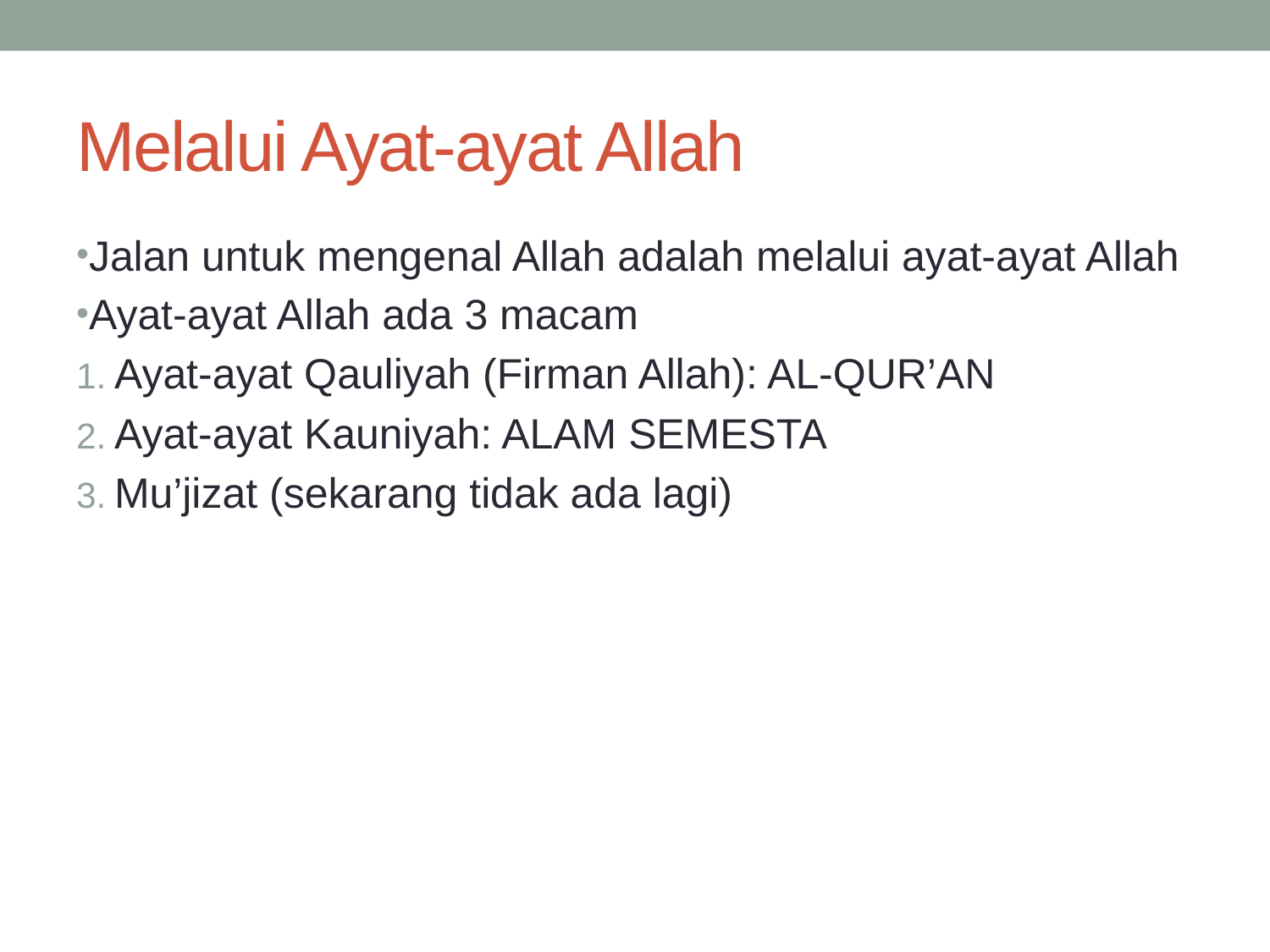

# Melalui Ayat-ayat Allah
Jalan untuk mengenal Allah adalah melalui ayat-ayat Allah
Ayat-ayat Allah ada 3 macam
Ayat-ayat Qauliyah (Firman Allah): AL-QUR’AN
Ayat-ayat Kauniyah: ALAM SEMESTA
Mu’jizat (sekarang tidak ada lagi)